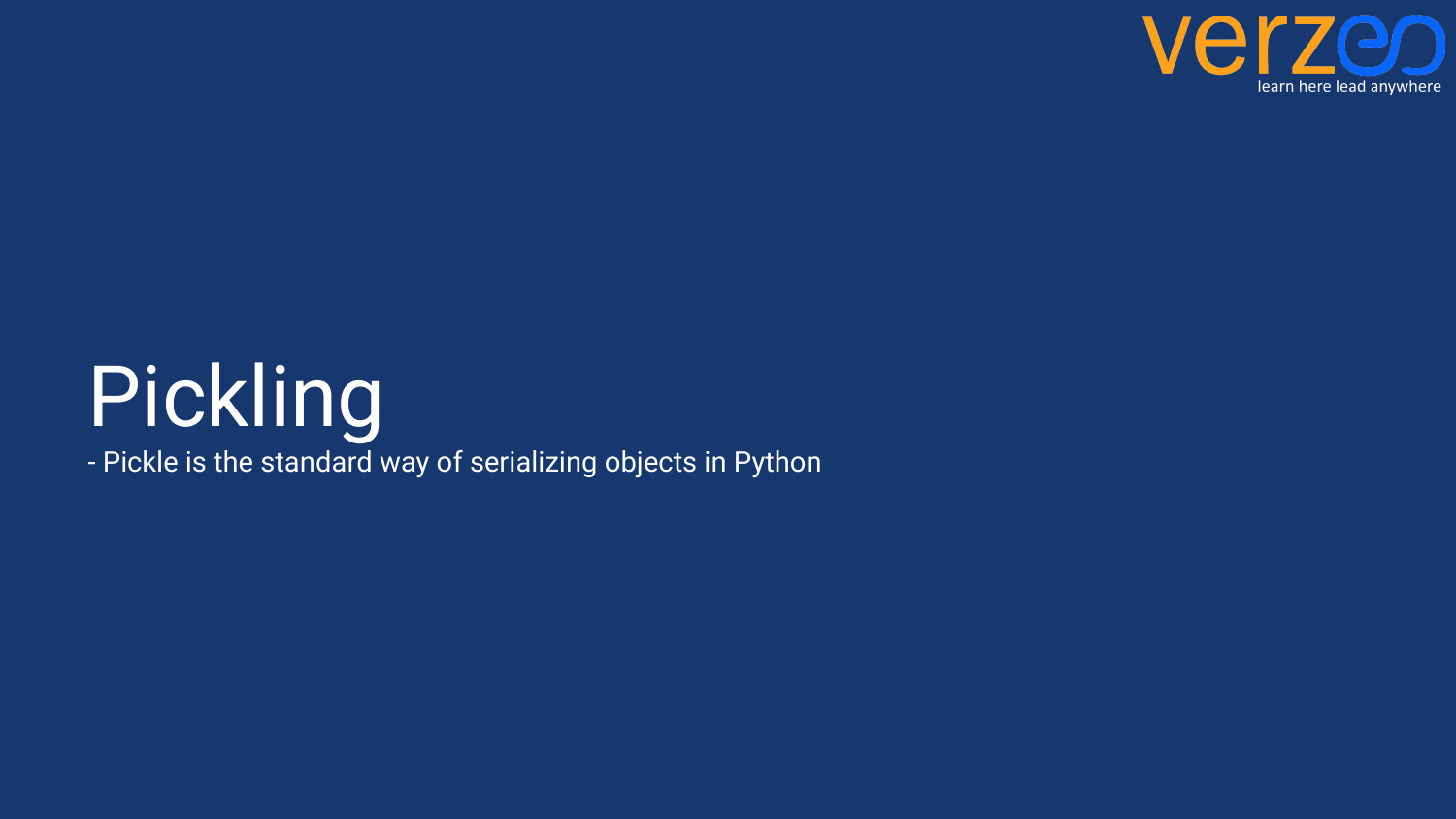

# Pickling - Pickle is the standard way of serializing objects in Python